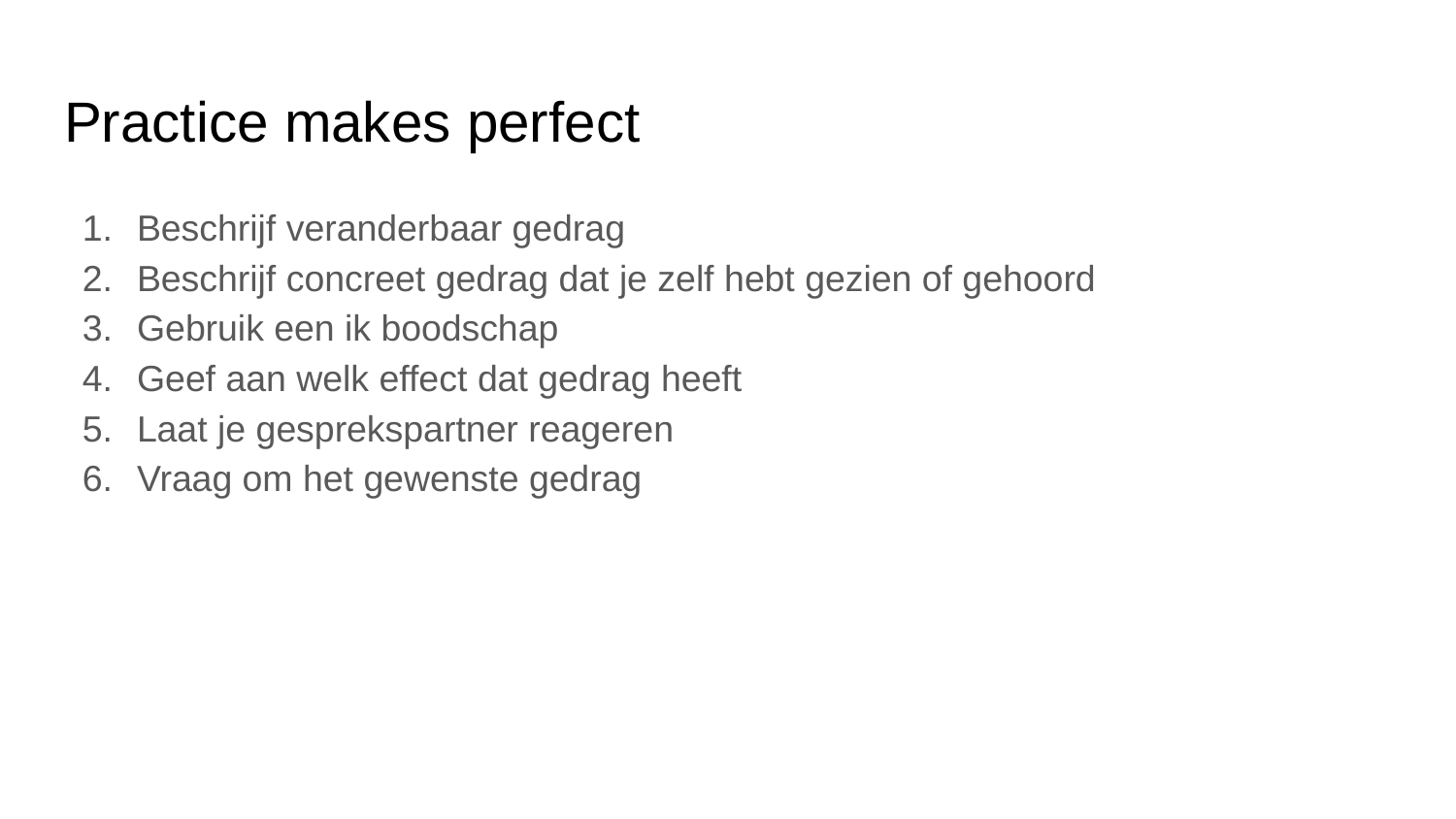

# Practice makes perfect
Beschrijf veranderbaar gedrag
Beschrijf concreet gedrag dat je zelf hebt gezien of gehoord
Gebruik een ik boodschap
Geef aan welk effect dat gedrag heeft
Laat je gesprekspartner reageren
Vraag om het gewenste gedrag